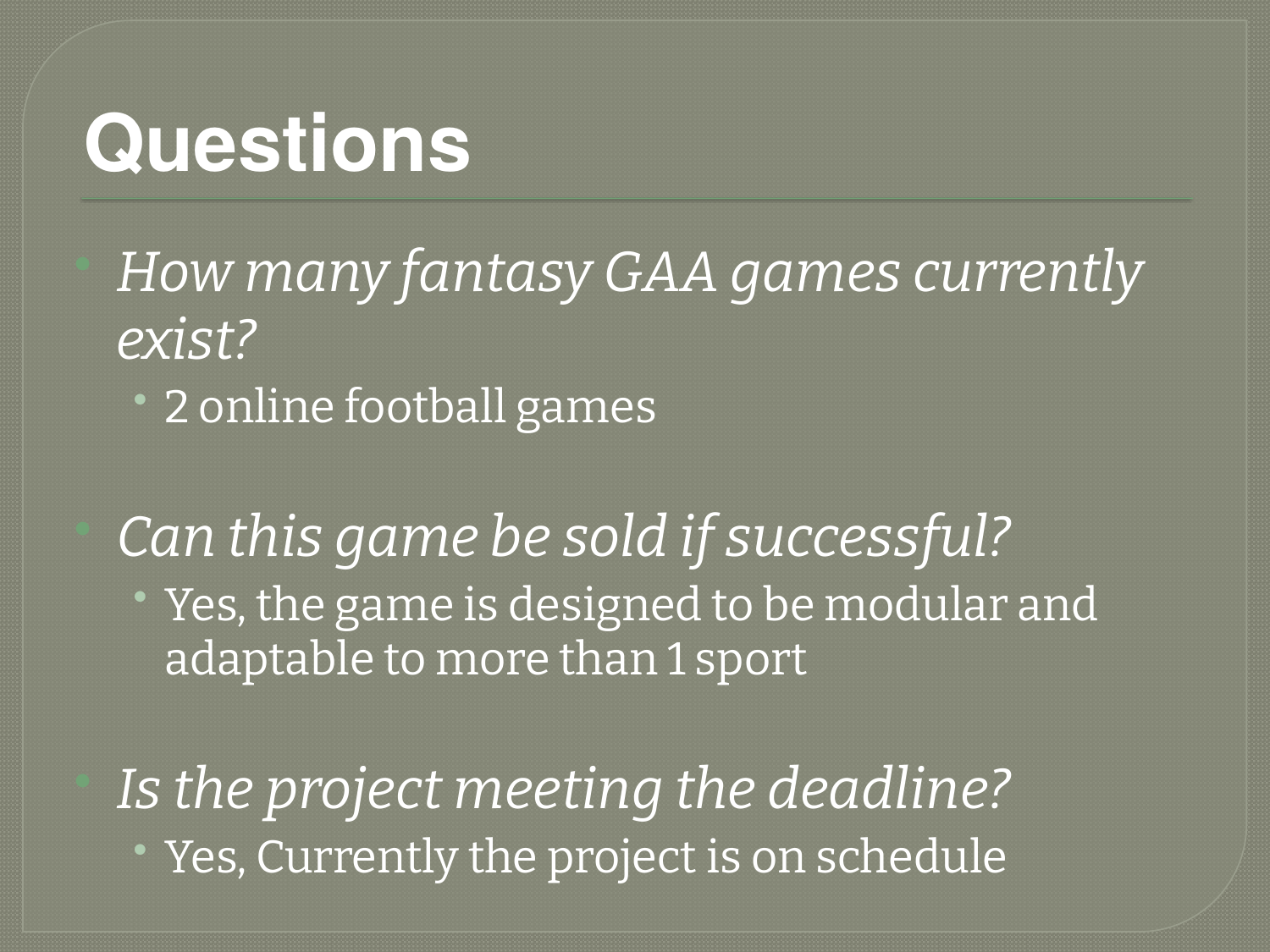

# Questions
How many fantasy GAA games currently exist?
2 online football games

Can this game be sold if successful?
Yes, the game is designed to be modular and adaptable to more than 1 sport

Is the project meeting the deadline?
Yes, Currently the project is on schedule